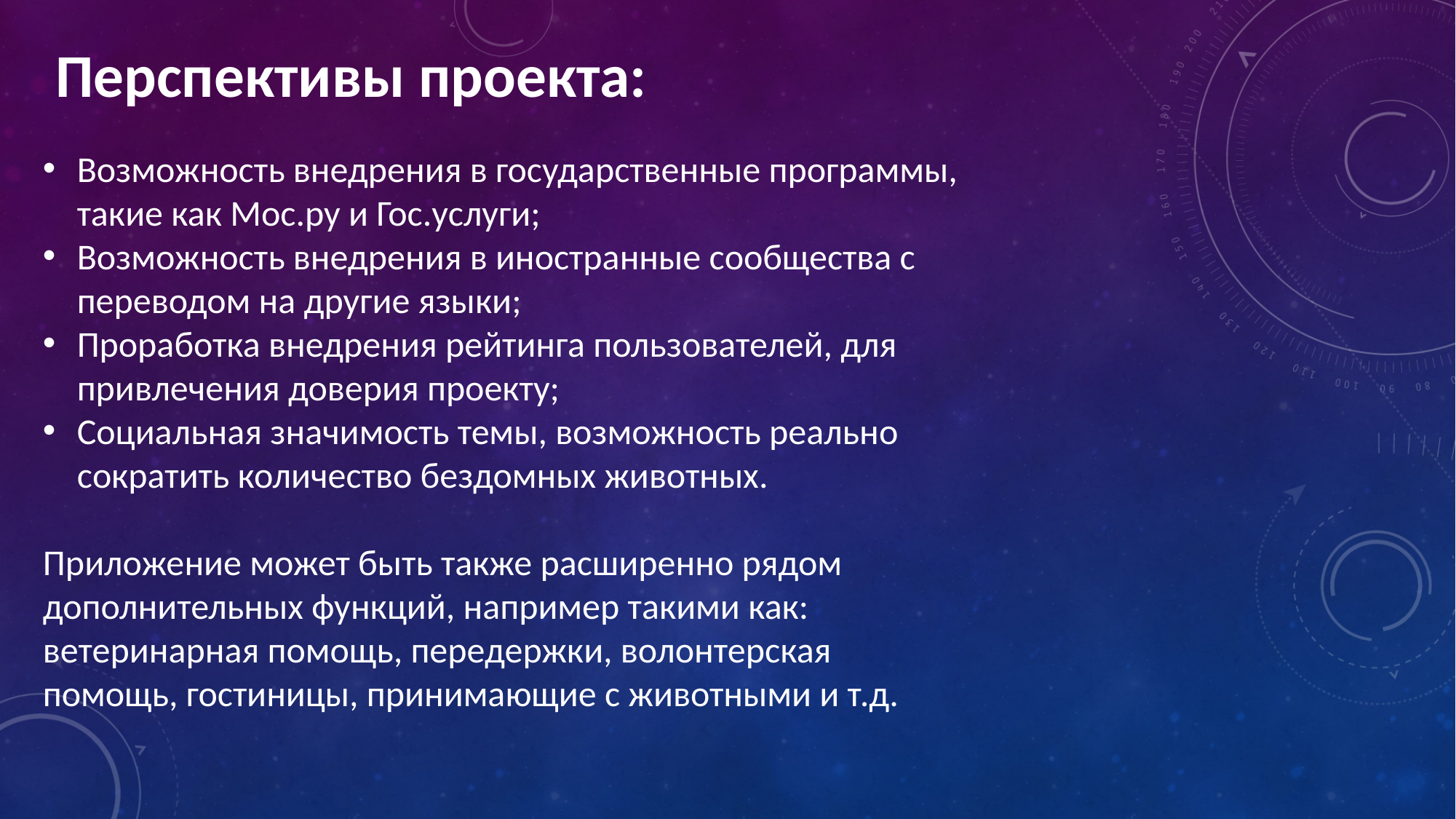

Перспективы проекта:
Возможность внедрения в государственные программы, такие как Мос.ру и Гос.услуги;
Возможность внедрения в иностранные сообщества с переводом на другие языки;
Проработка внедрения рейтинга пользователей, для привлечения доверия проекту;
Социальная значимость темы, возможность реально сократить количество бездомных животных.

Приложение может быть также расширенно рядом дополнительных функций, например такими как: ветеринарная помощь, передержки, волонтерская помощь, гостиницы, принимающие с животными и т.д.